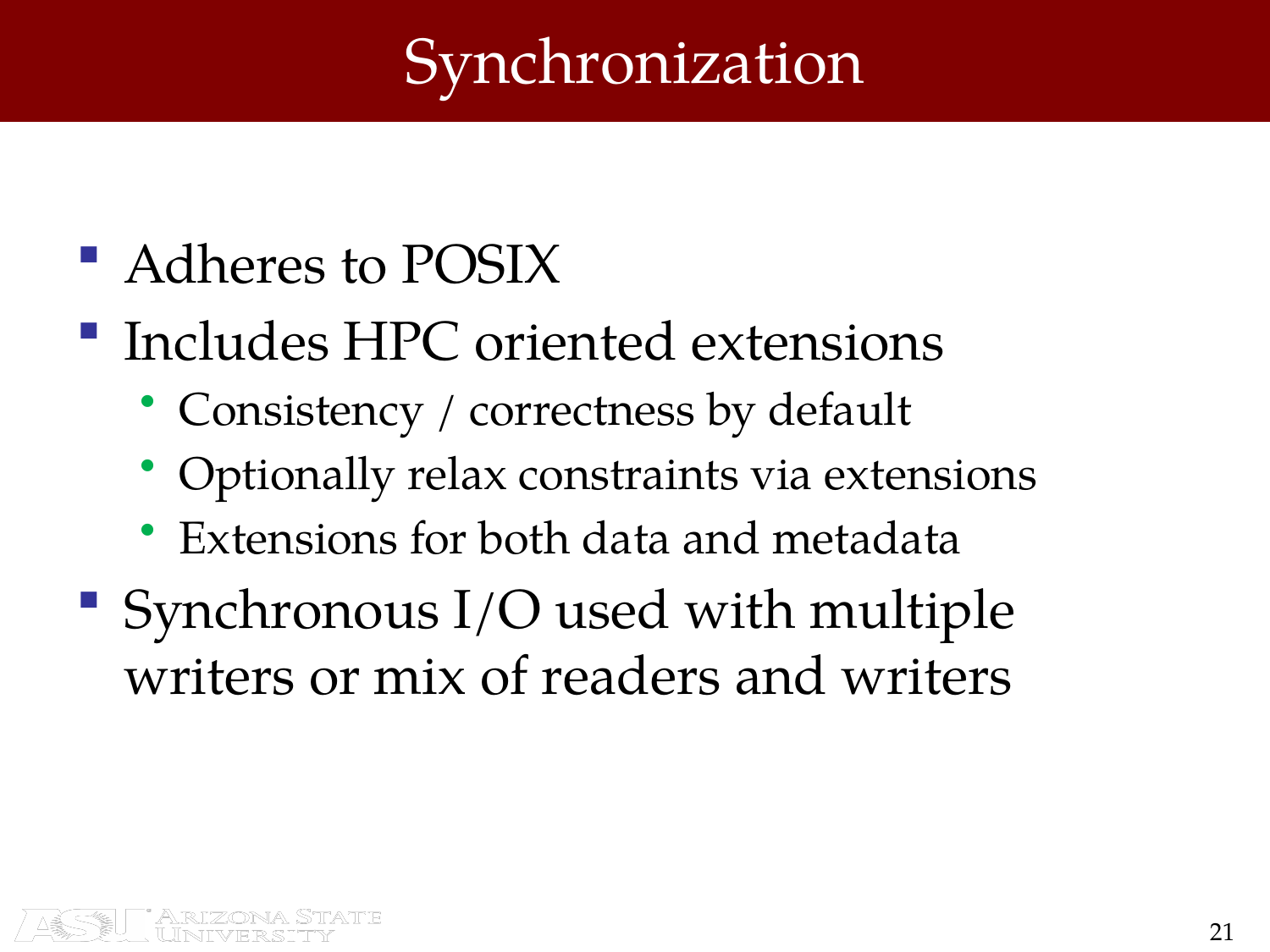

# Synchronization
Adheres to POSIX
Includes HPC oriented extensions
Consistency / correctness by default
Optionally relax constraints via extensions
Extensions for both data and metadata
Synchronous I/O used with multiple writers or mix of readers and writers

21